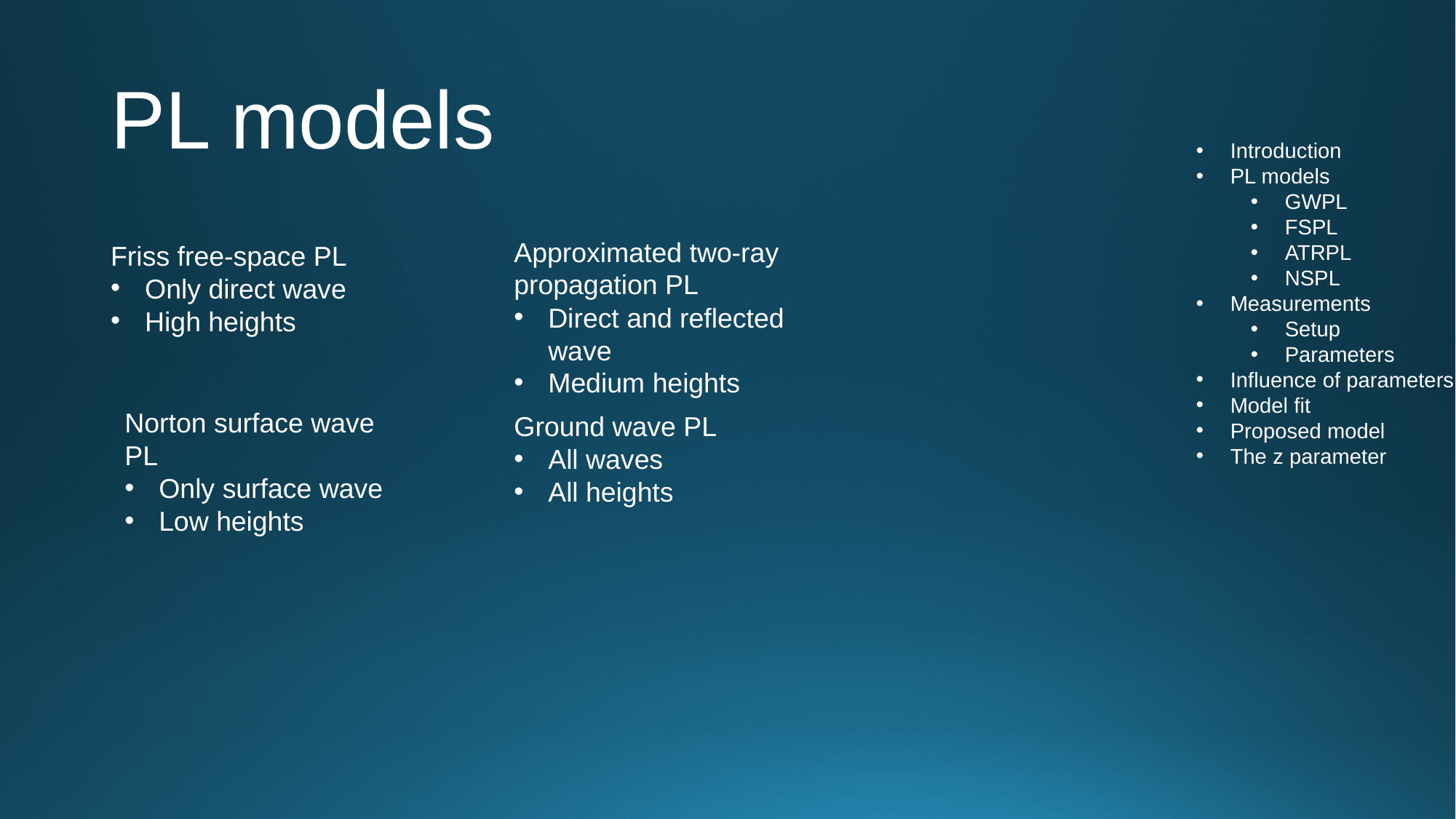

# PL models
Introduction
PL models
GWPL
FSPL
ATRPL
NSPL
Measurements
Setup
Parameters
Influence of parameters
Model fit
Proposed model
The z parameter
Approximated two-ray propagation PL
Direct and reflected wave
Medium heights
Friss free-space PL
Only direct wave
High heights
Norton surface wave PL
Only surface wave
Low heights
Ground wave PL
All waves
All heights